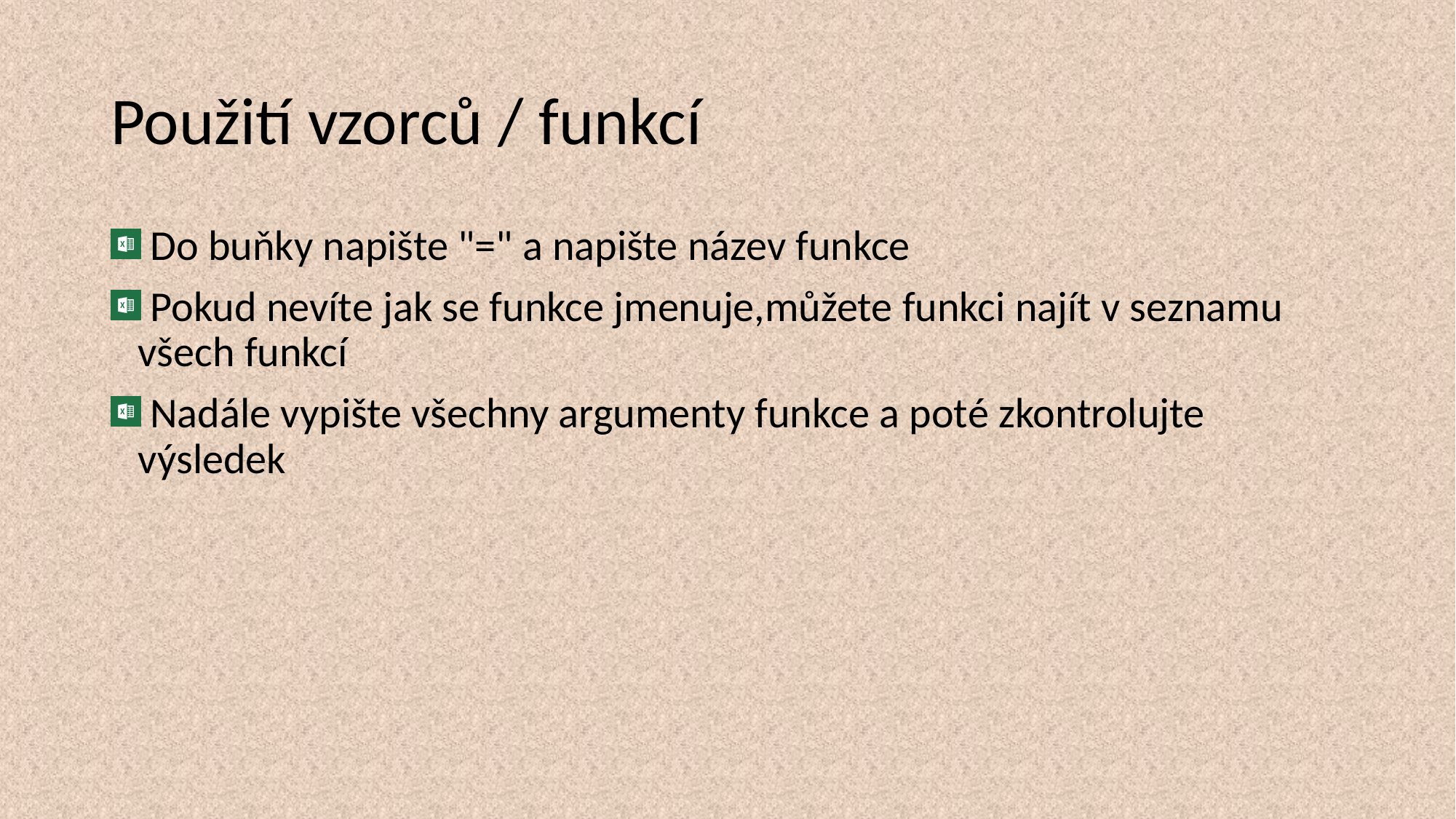

# Použití vzorců / funkcí
 Do buňky napište "=" a napište název funkce
 Pokud nevíte jak se funkce jmenuje,můžete funkci najít v seznamu všech funkcí
 Nadále vypište všechny argumenty funkce a poté zkontrolujte výsledek